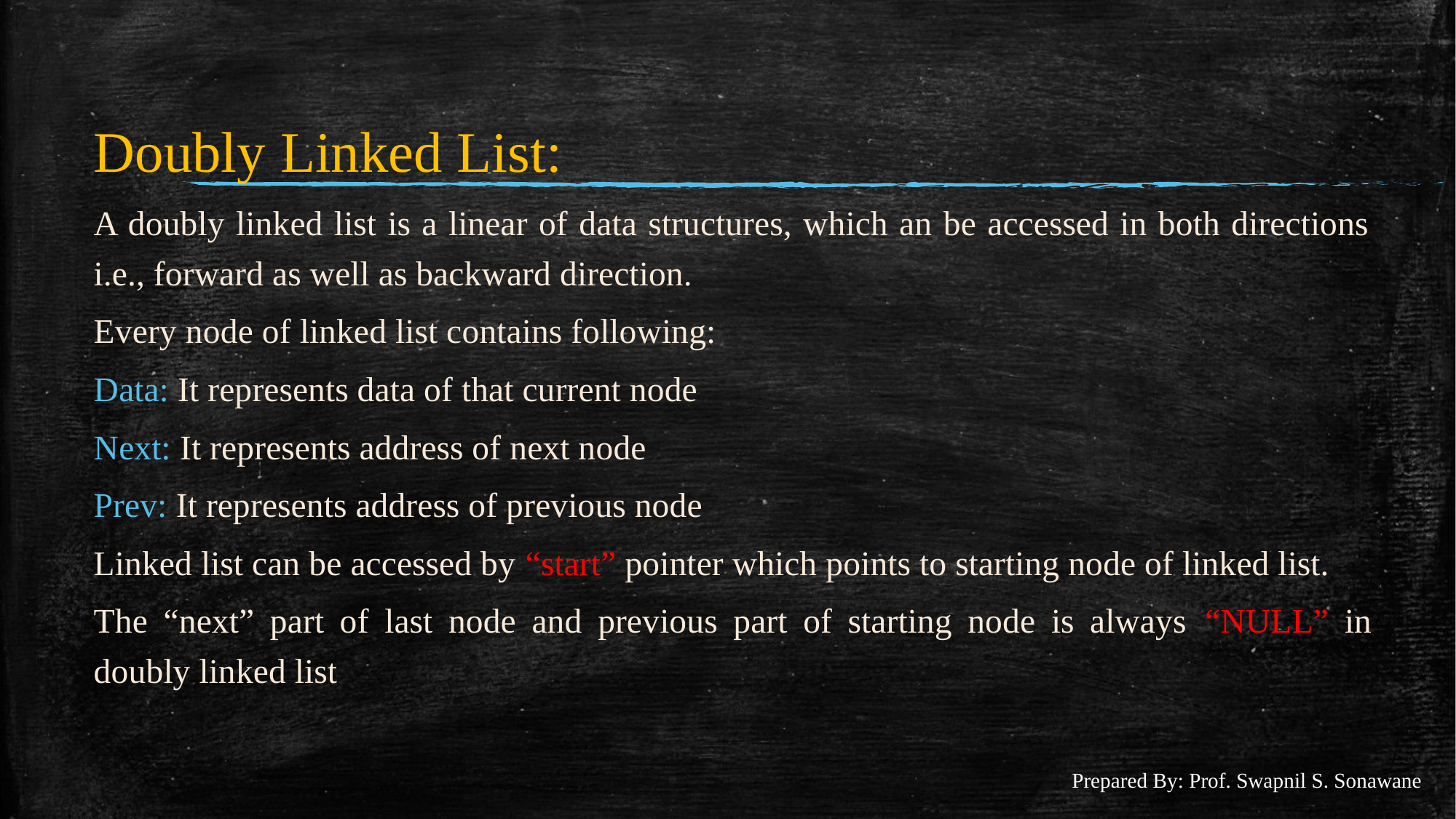

#
Doubly Linked List:
A doubly linked list is a linear of data structures, which an be accessed in both directions i.e., forward as well as backward direction.
Every node of linked list contains following:
Data: It represents data of that current node
Next: It represents address of next node
Prev: It represents address of previous node
Linked list can be accessed by “start” pointer which points to starting node of linked list.
The “next” part of last node and previous part of starting node is always “NULL” in doubly linked list
Prepared By: Prof. Swapnil S. Sonawane